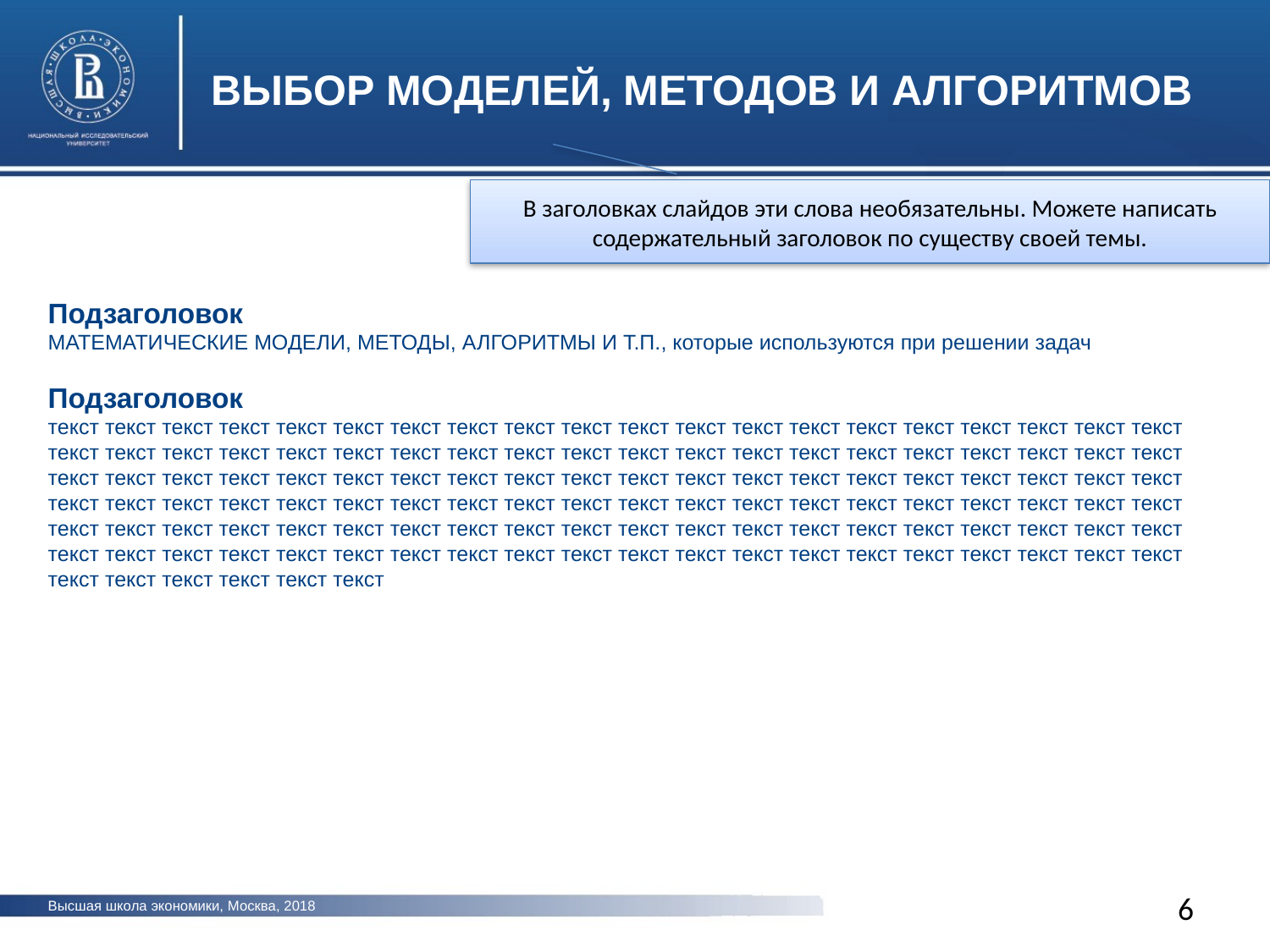

ВЫБОР МОДЕЛЕЙ, МЕТОДОВ И АЛГОРИТМОВ
В заголовках слайдов эти слова необязательны. Можете написать содержательный заголовок по существу своей темы.
Подзаголовок
МАТЕМАТИЧЕСКИЕ МОДЕЛИ, МЕТОДЫ, АЛГОРИТМЫ И Т.П., которые используются при решении задач

Подзаголовок
текст текст текст текст текст текст текст текст текст текст текст текст текст текст текст текст текст текст текст текст текст текст текст текст текст текст текст текст текст текст текст текст текст текст текст текст текст текст текст текст текст текст текст текст текст текст текст текст текст текст текст текст текст текст текст текст текст текст текст текст текст текст текст текст текст текст текст текст текст текст текст текст текст текст текст текст текст текст текст текст текст текст текст текст текст текст текст текст текст текст текст текст текст текст текст текст текст текст текст текст текст текст текст текст текст текст текст текст текст текст текст текст текст текст текст текст текст текст текст текст текст текст текст текст текст текст
фото
фото
фото
6
Высшая школа экономики, Москва, 2018